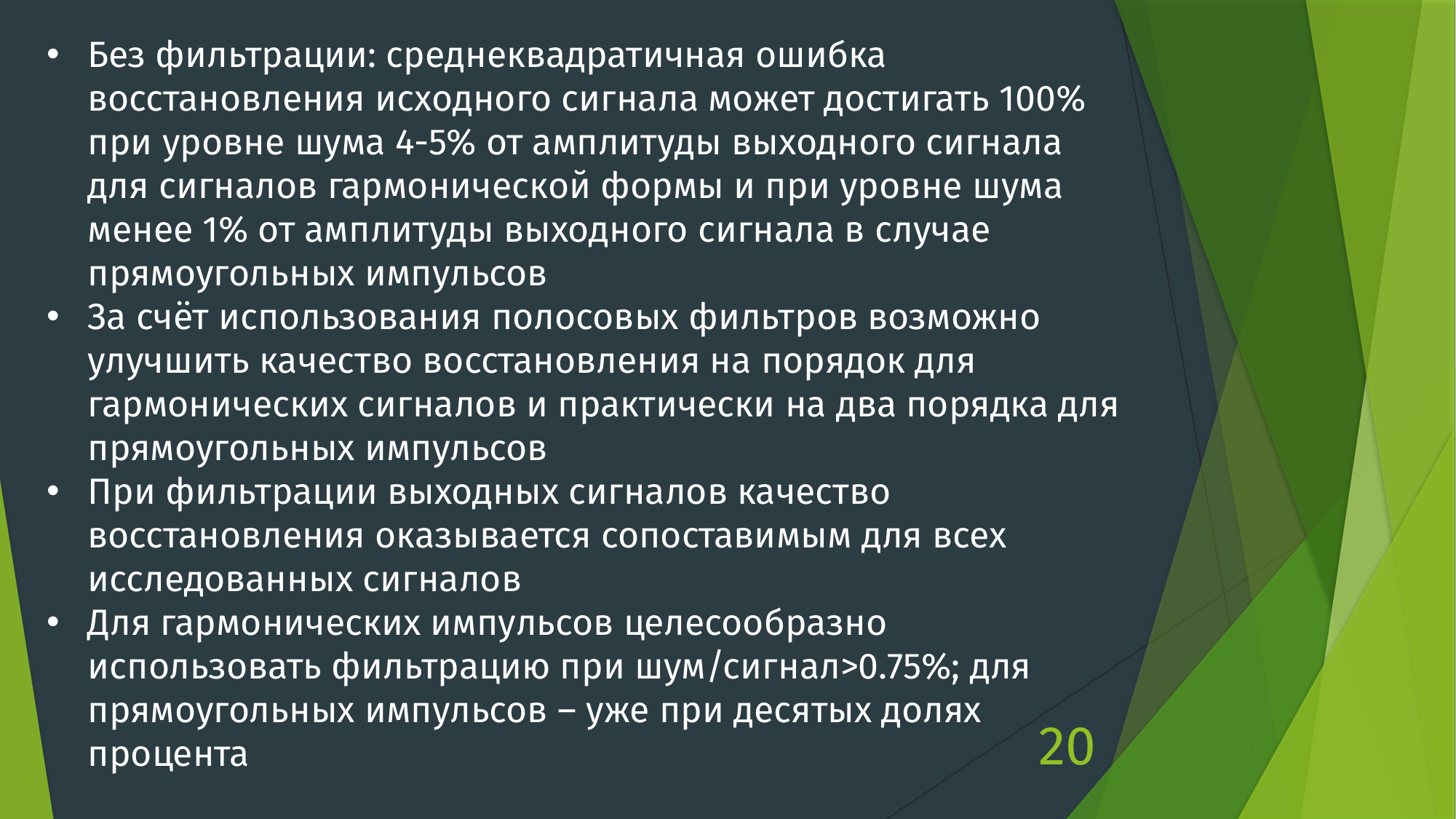

Без фильтрации: среднеквадратичная ошибка восстановления исходного сигнала может достигать 100% при уровне шума 4-5% от амплитуды выходного сигнала для сигналов гармонической формы и при уровне шума менее 1% от амплитуды выходного сигнала в случае прямоугольных импульсов
За счёт использования полосовых фильтров возможно улучшить качество восстановления на порядок для гармонических сигналов и практически на два порядка для прямоугольных импульсов
При фильтрации выходных сигналов качество восстановления оказывается сопоставимым для всех исследованных сигналов
Для гармонических импульсов целесообразно использовать фильтрацию при шум/сигнал>0.75%; для прямоугольных импульсов – уже при десятых долях процента
20